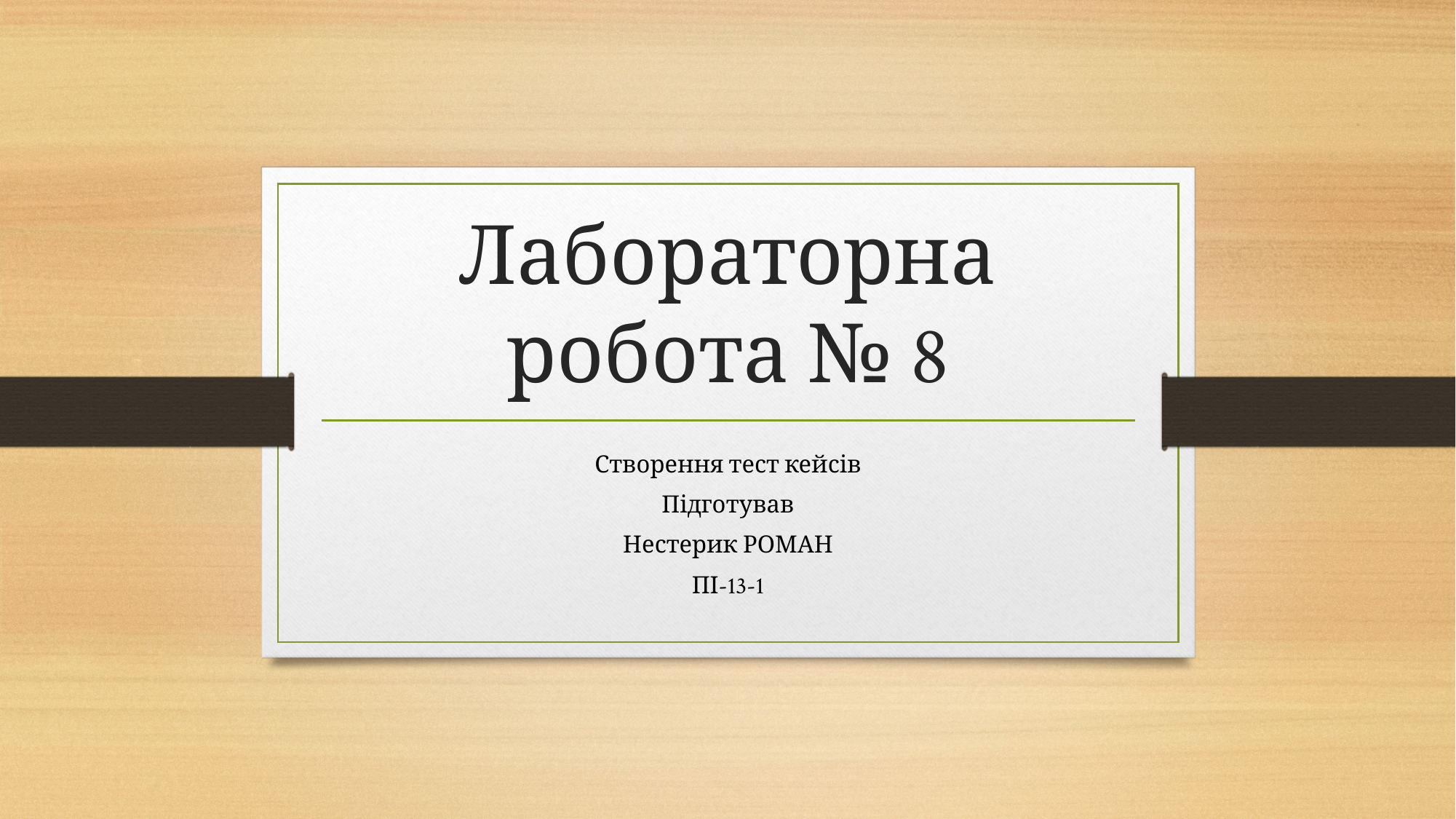

# Лабораторна робота № 8
Створення тест кейсів
Підготував
Нестерик РОМАН
ПІ-13-1